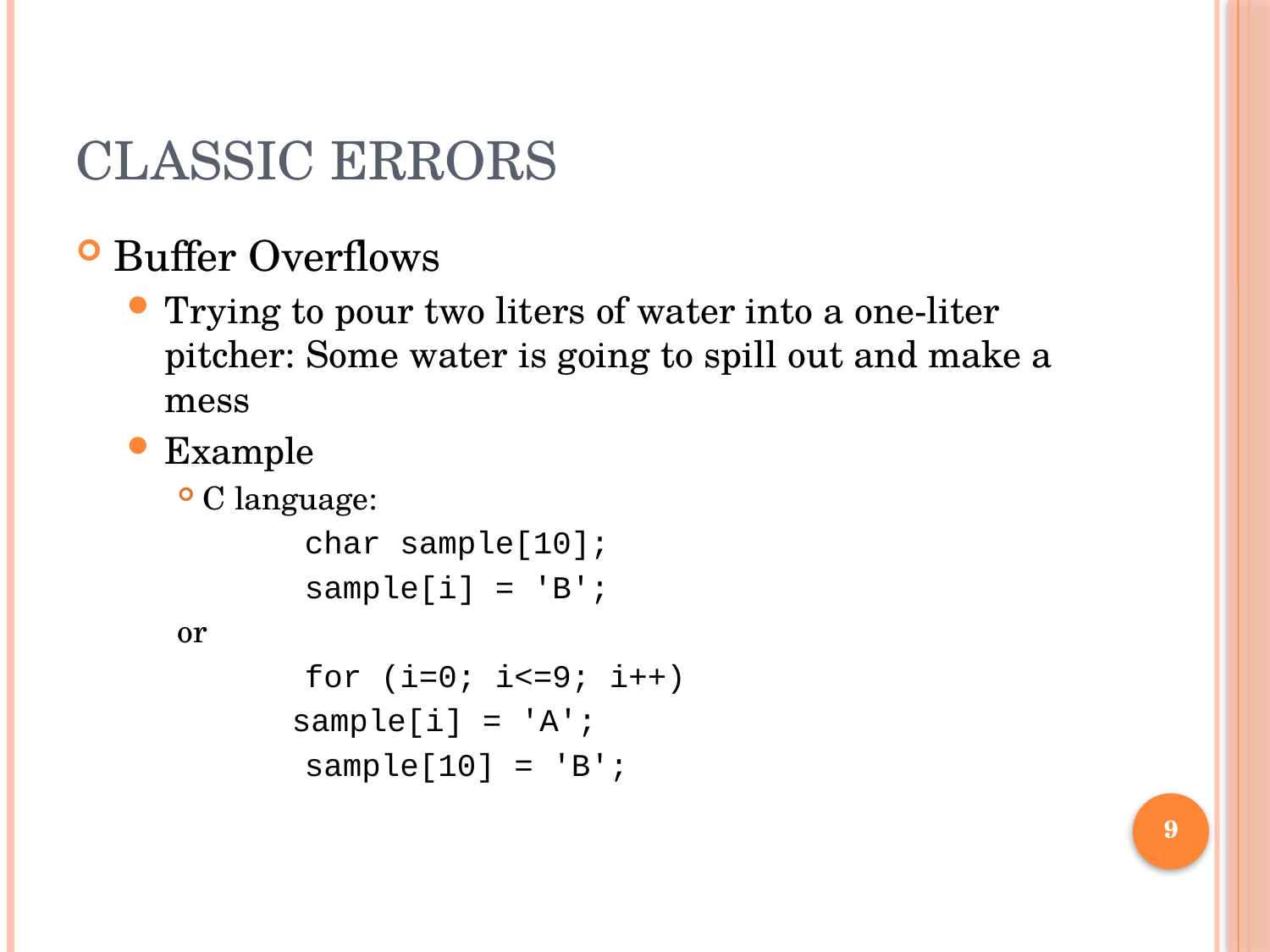

# Classic Errors
Buffer Overflows
Trying to pour two liters of water into a one-liter pitcher: Some water is going to spill out and make a mess
Example
C language:
	char sample[10];
	sample[i] = 'B';
or
	for (i=0; i<=9; i++)
      sample[i] = 'A';
	sample[10] = 'B';

9